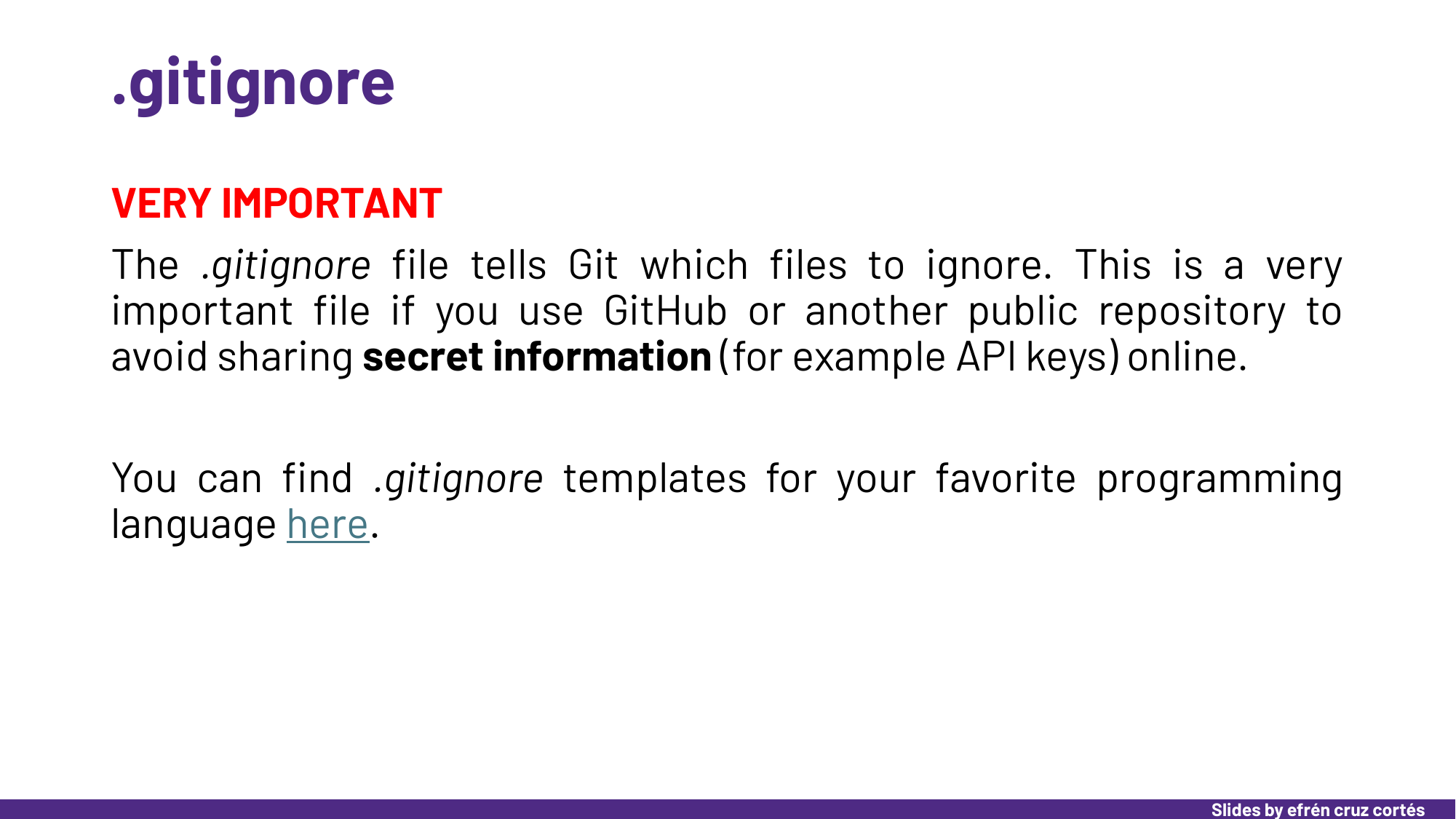

# .gitignore
VERY IMPORTANT
The .gitignore file tells Git which files to ignore. This is a very important file if you use GitHub or another public repository to avoid sharing secret information (for example API keys) online.

You can find .gitignore templates for your favorite programming language here.